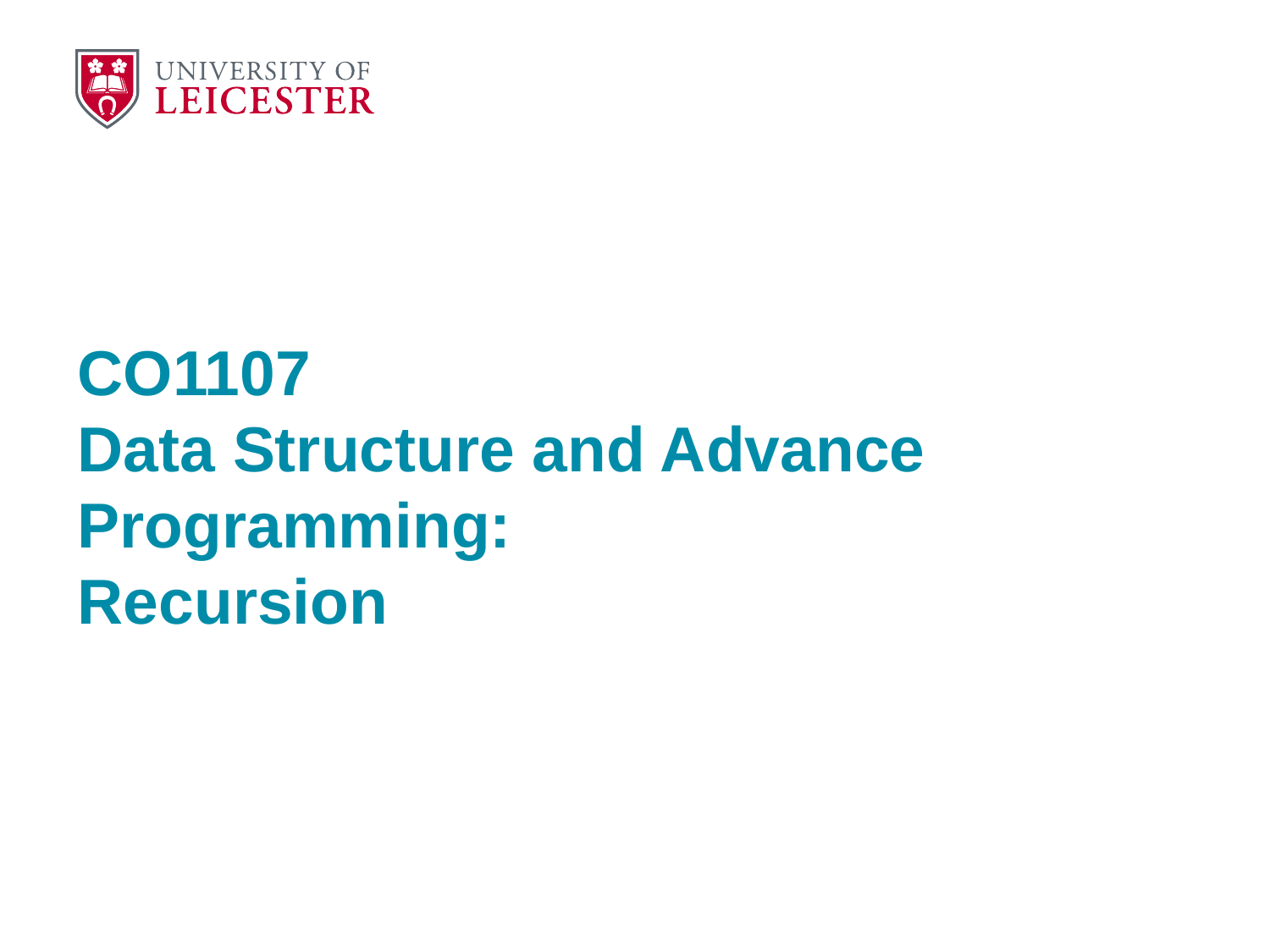

# CO1107 Data Structure and Advance Programming: Recursion